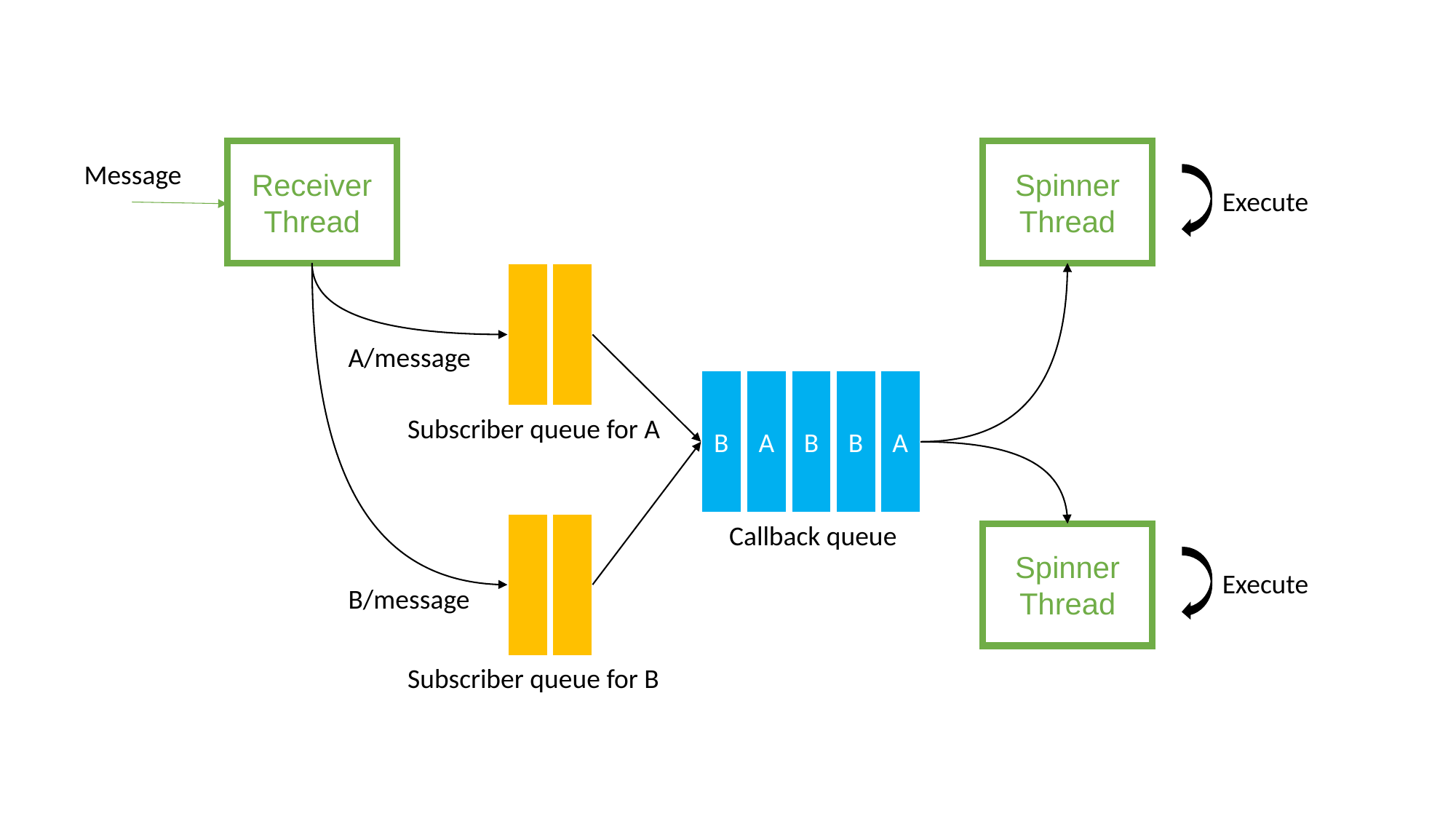

Receiver Thread
Spinner Thread
Message

Execute

A/message
B
A
B
B
A
Subscriber queue for A
Callback queue

Spinner Thread

Execute
B/message
Subscriber queue for B